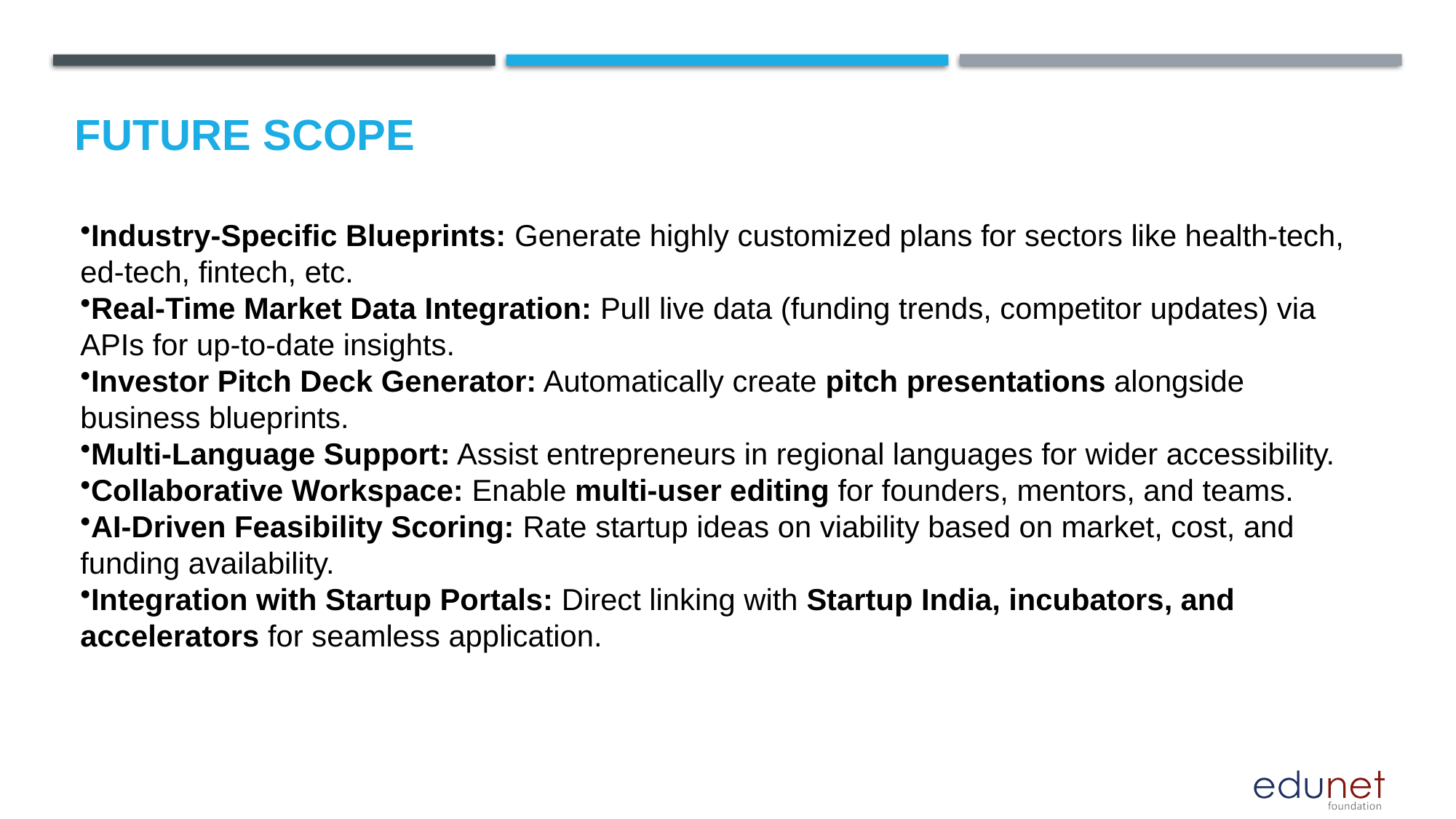

Future scope
Industry‑Specific Blueprints: Generate highly customized plans for sectors like health‑tech, ed‑tech, fintech, etc.
Real‑Time Market Data Integration: Pull live data (funding trends, competitor updates) via APIs for up‑to‑date insights.
Investor Pitch Deck Generator: Automatically create pitch presentations alongside business blueprints.
Multi‑Language Support: Assist entrepreneurs in regional languages for wider accessibility.
Collaborative Workspace: Enable multi‑user editing for founders, mentors, and teams.
AI‑Driven Feasibility Scoring: Rate startup ideas on viability based on market, cost, and funding availability.
Integration with Startup Portals: Direct linking with Startup India, incubators, and accelerators for seamless application.